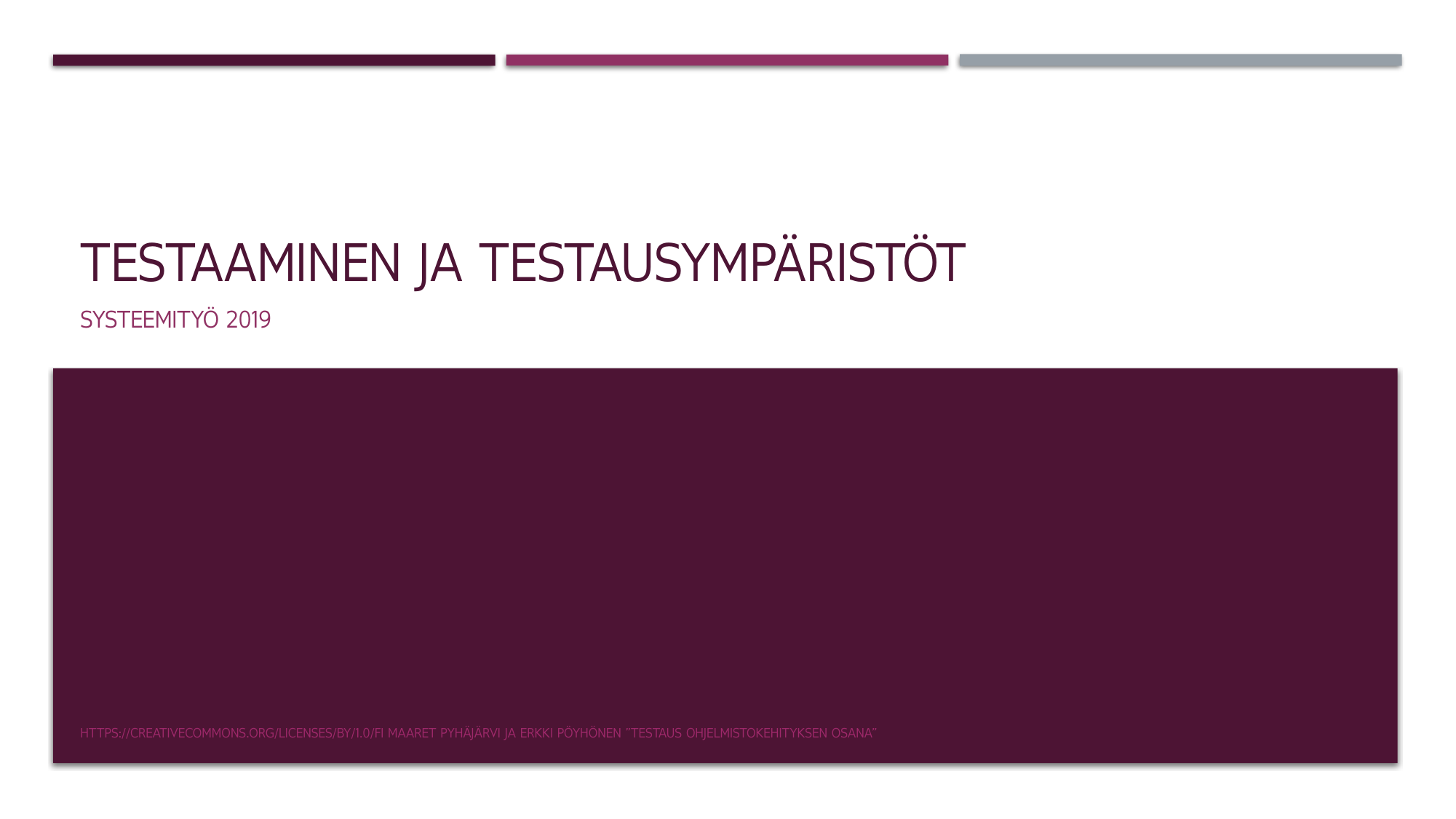

# Testaaminen ja testausympäristöt
Systeemityö 2019
https://creativecommons.org/licenses/by/1.0/fi Maaret Pyhäjärvi ja Erkki Pöyhönen ”Testaus ohjelmistokehityksen osana”